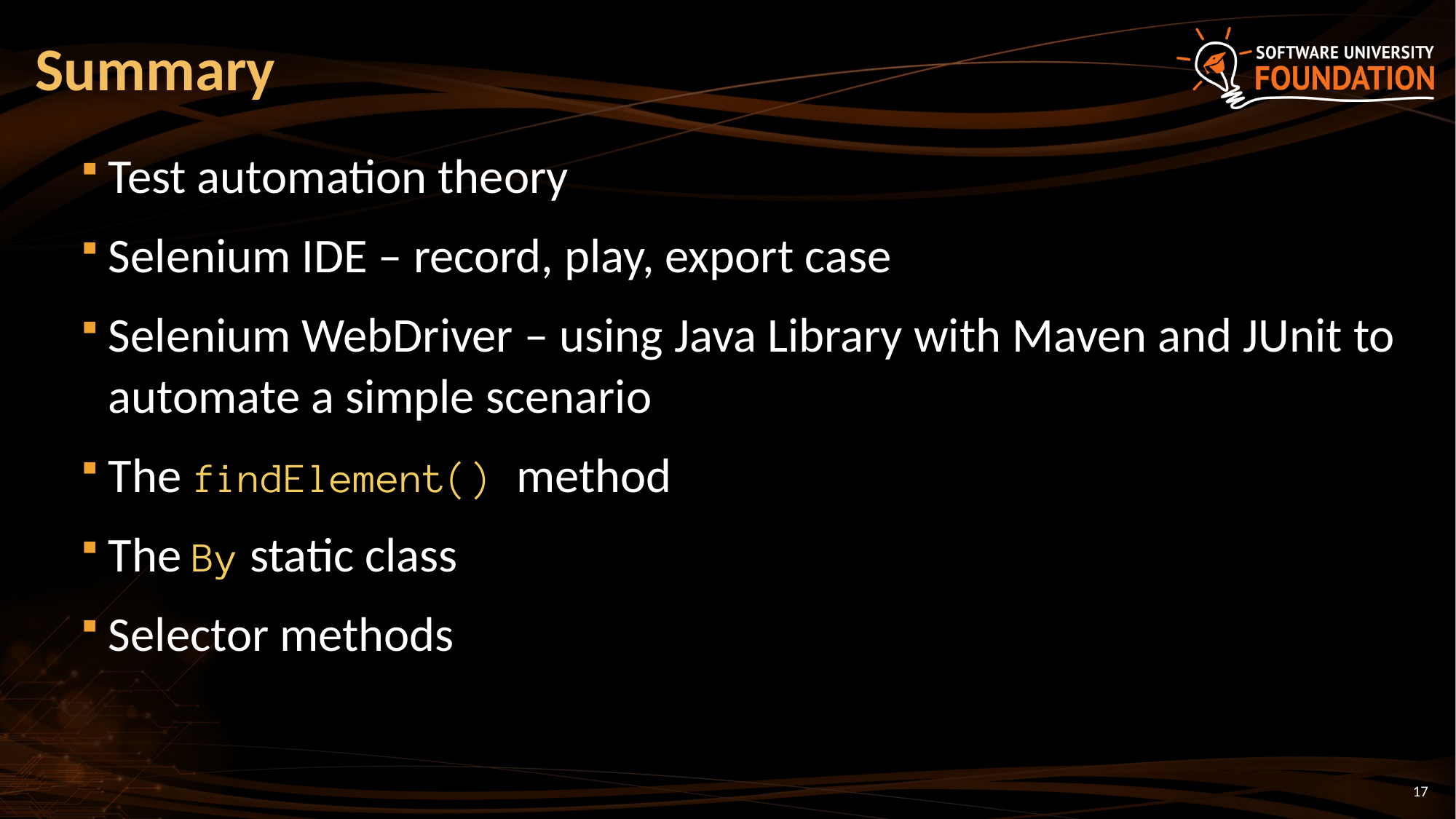

# Summary
Test automation theory
Selenium IDE – record, play, export case
Selenium WebDriver – using Java Library with Maven and JUnit to automate a simple scenario
The findElement() method
The By static class
Selector methods
17